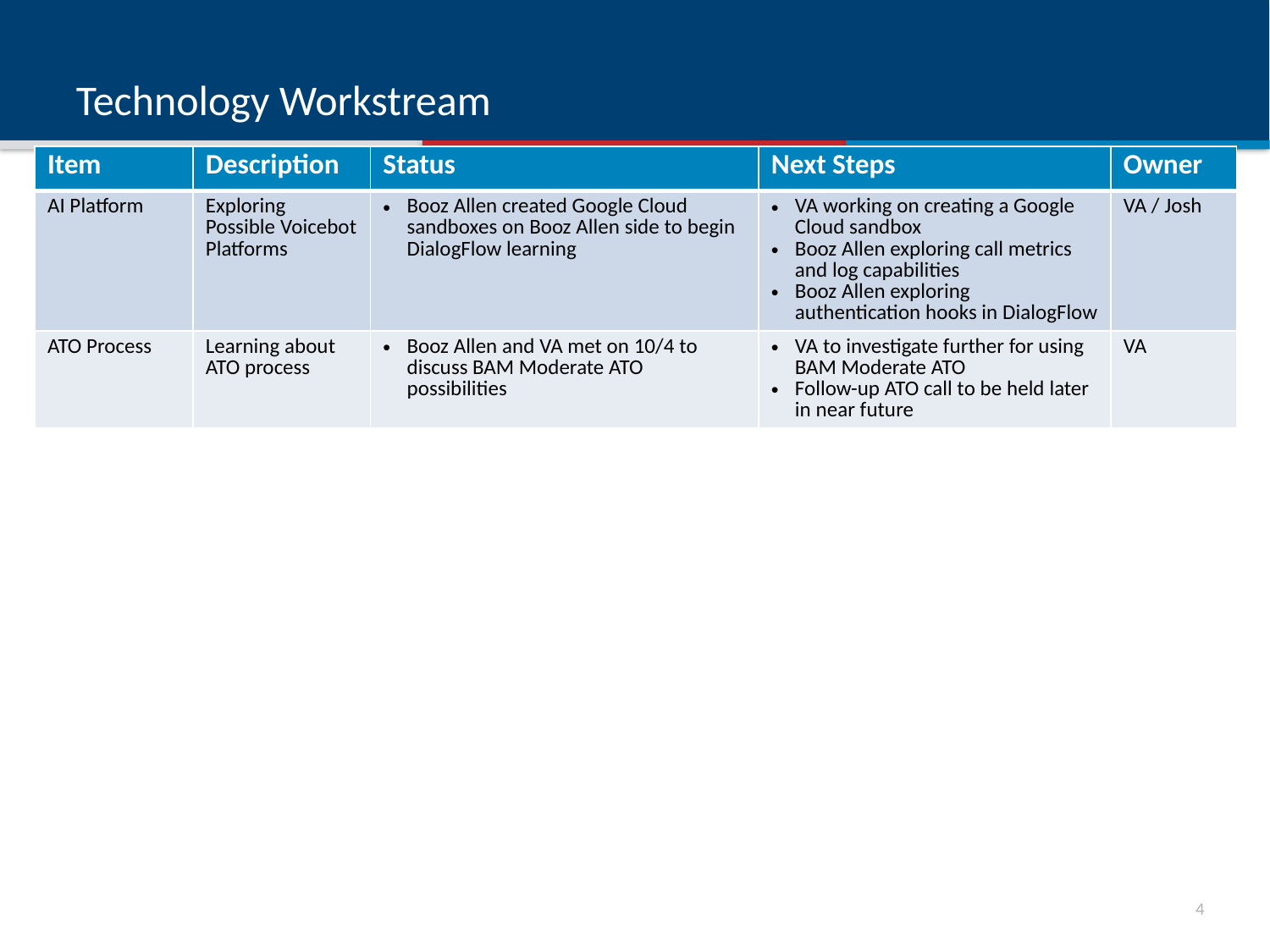

# Technology Workstream
| Item | Description | Status | Next Steps | Owner |
| --- | --- | --- | --- | --- |
| AI Platform | Exploring Possible Voicebot Platforms | Booz Allen created Google Cloud sandboxes on Booz Allen side to begin DialogFlow learning | VA working on creating a Google Cloud sandbox Booz Allen exploring call metrics and log capabilities Booz Allen exploring authentication hooks in DialogFlow | VA / Josh |
| ATO Process | Learning about ATO process | Booz Allen and VA met on 10/4 to discuss BAM Moderate ATO possibilities | VA to investigate further for using BAM Moderate ATO Follow-up ATO call to be held later in near future | VA |
4